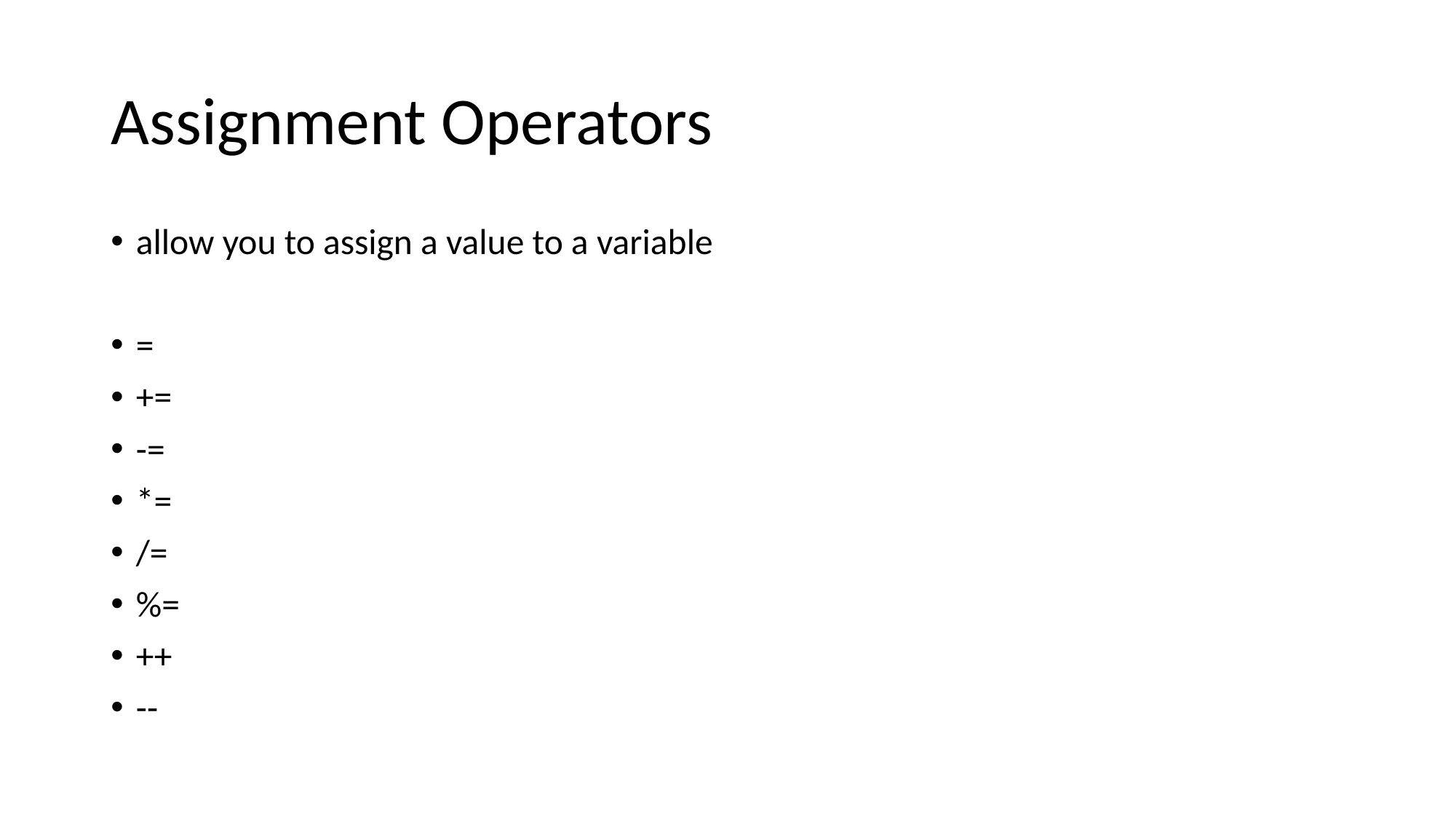

# Assignment Operators
allow you to assign a value to a variable

=
+=
-=
*=
/=
%=
++
--